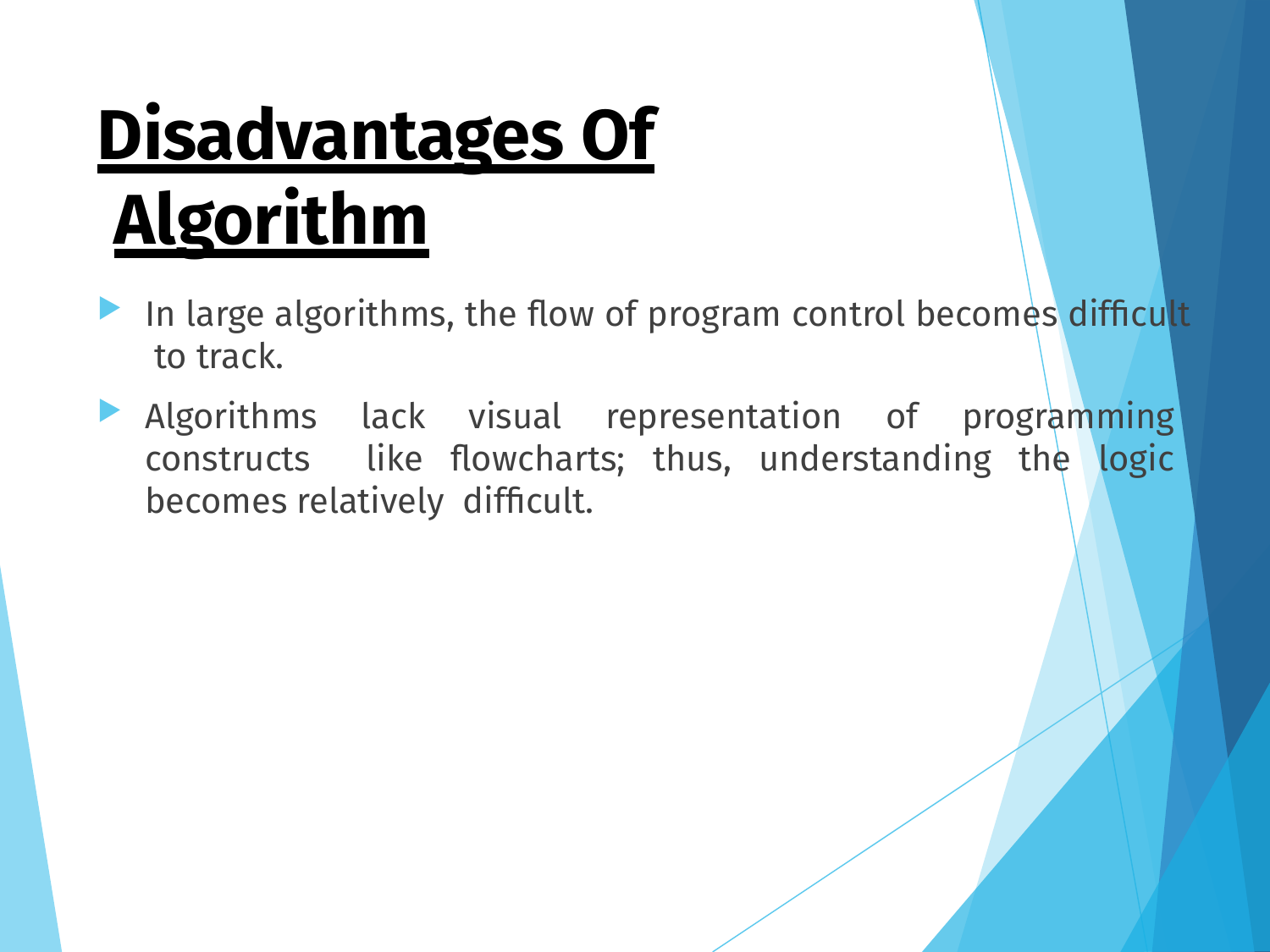

# Disadvantages Of  Algorithm
In large algorithms, the flow of program control becomes difficult  to track.
Algorithms lack visual representation of programming constructs  like flowcharts; thus, understanding the logic becomes relatively  difficult.